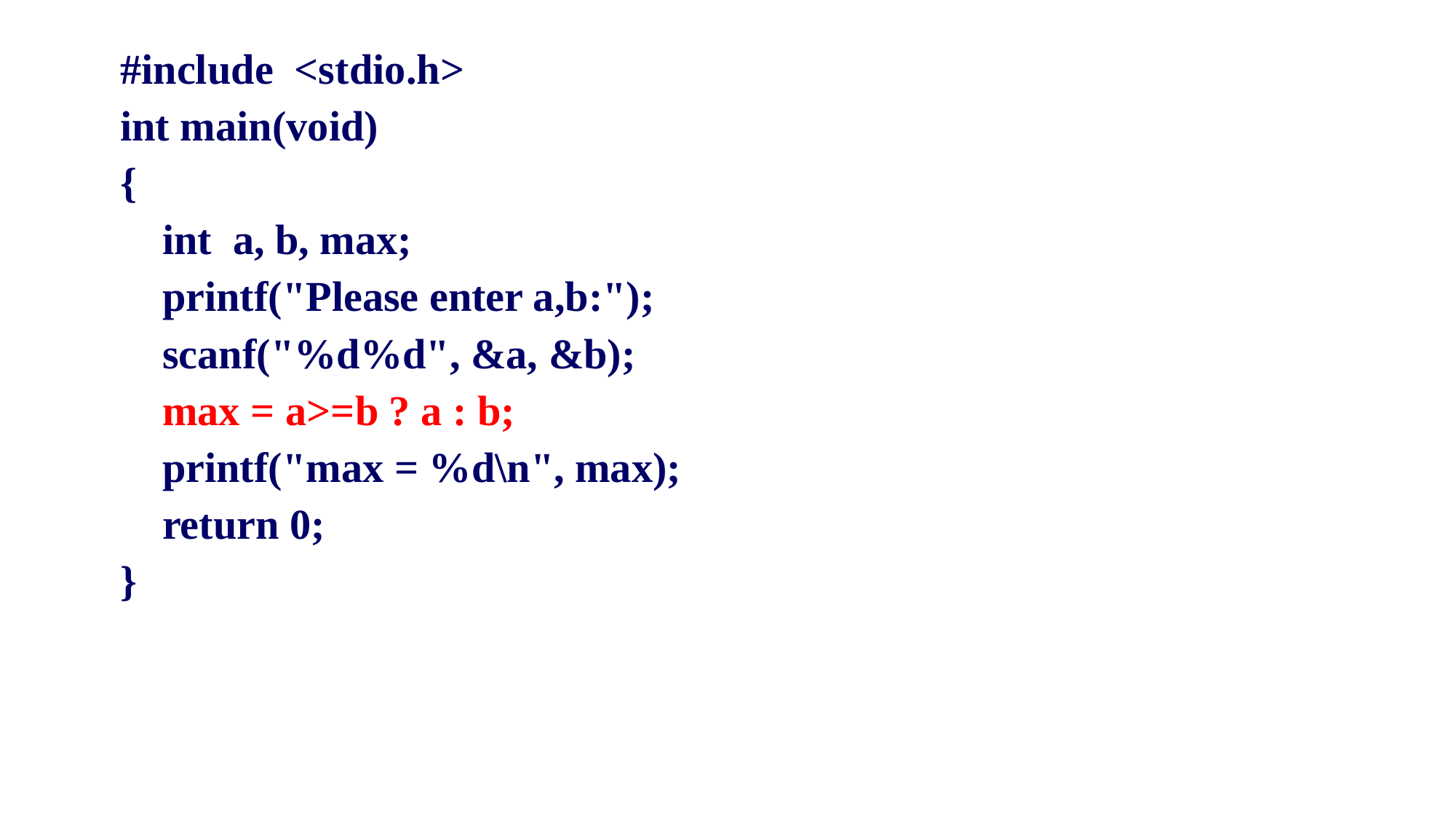

#include  <stdio.h>
int main(void)
{
    int  a, b, max;
    printf("Please enter a,b:");
    scanf("%d%d", &a, &b);
    max = a>=b ? a : b;
    printf("max = %d\n", max);
    return 0;
}